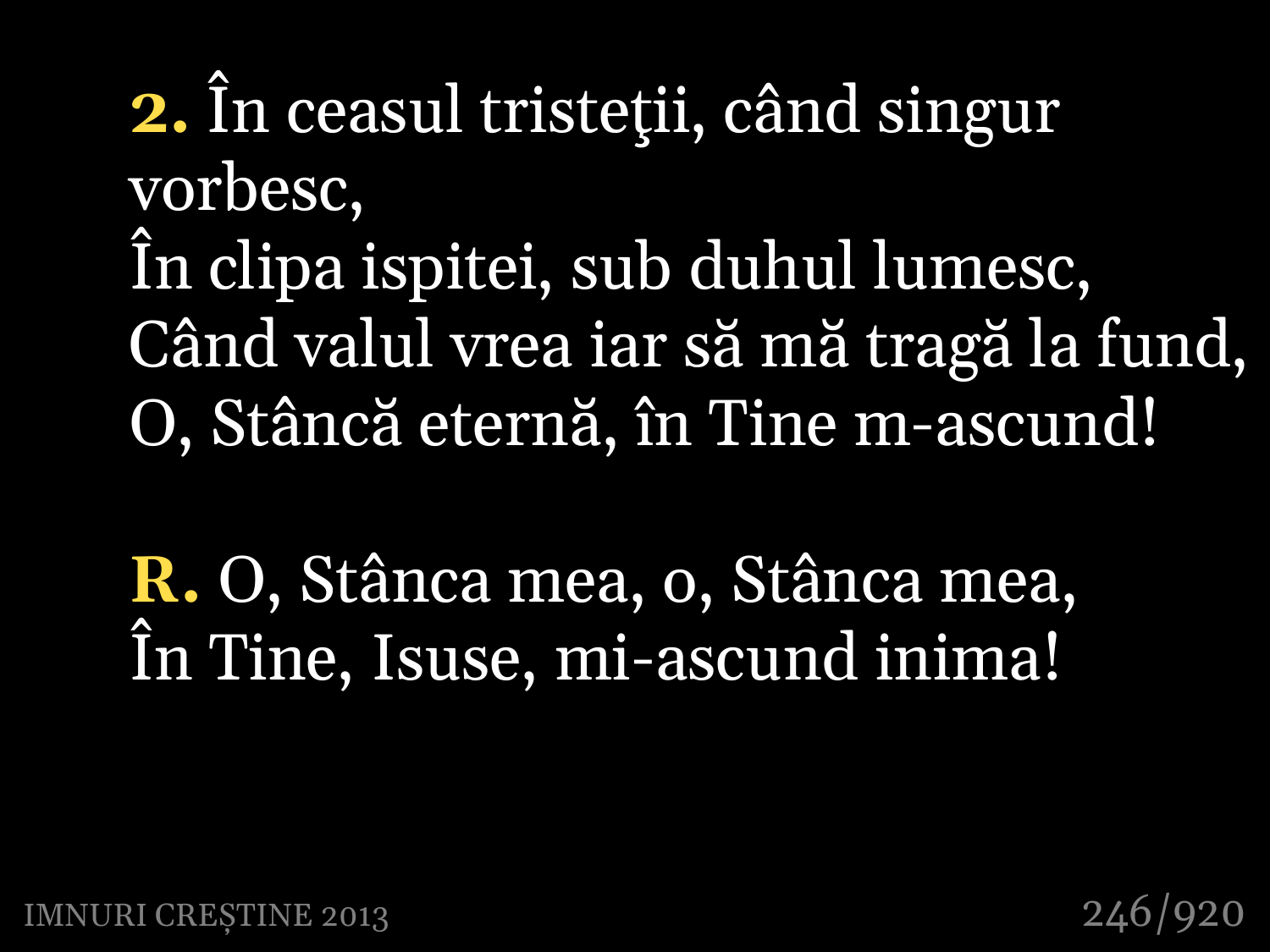

2. În ceasul tristeţii, când singur vorbesc,
În clipa ispitei, sub duhul lumesc,
Când valul vrea iar să mă tragă la fund,
O, Stâncă eternă, în Tine m-ascund!

R. O, Stânca mea, o, Stânca mea,
În Tine, Isuse, mi-ascund inima!
246/920
IMNURI CREȘTINE 2013